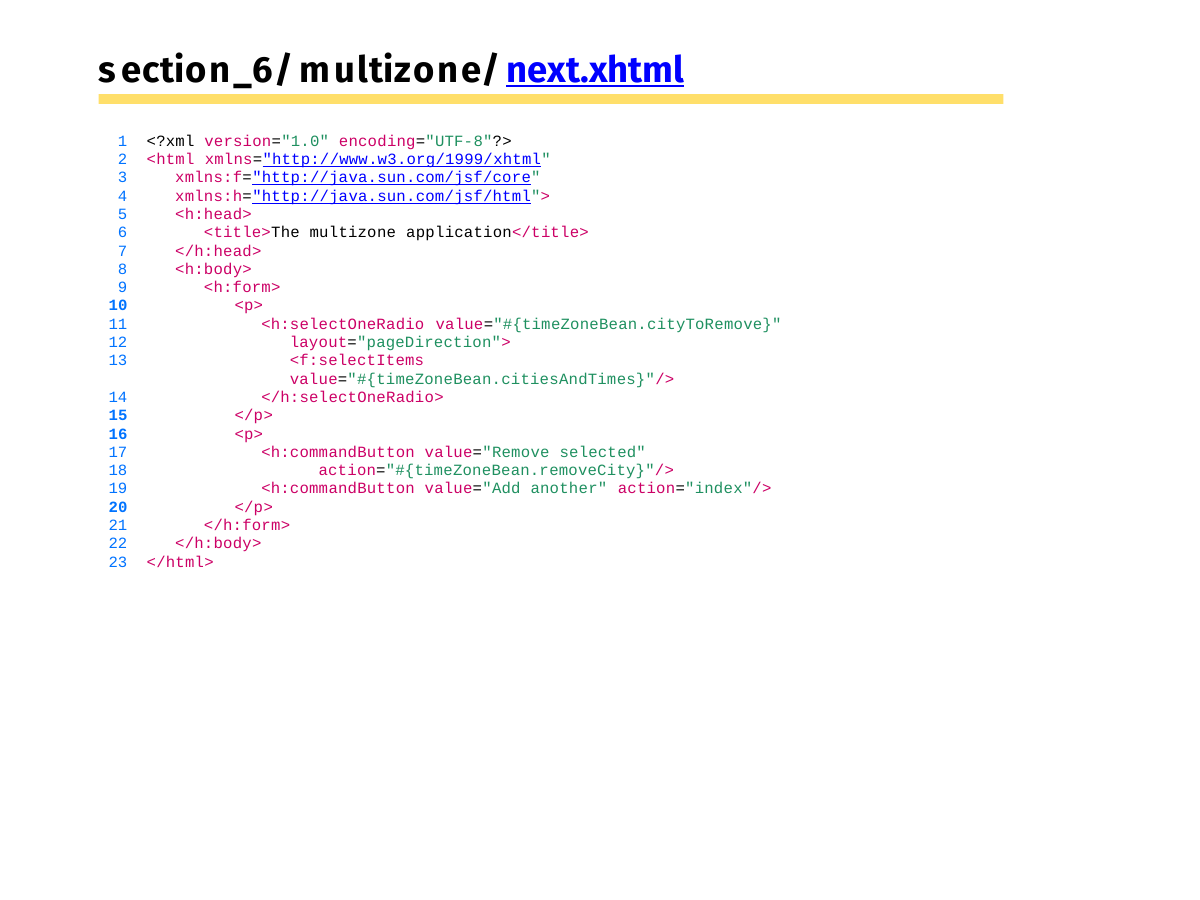

# section_6/multizone/next.xhtml
<?xml version="1.0" encoding="UTF-8"?>
<html xmlns="http://www.w3.org/1999/xhtml"
xmlns:f="http://java.sun.com/jsf/core"
xmlns:h="http://java.sun.com/jsf/html">
<h:head>
<title>The multizone application</title>
</h:head>
<h:body>
<h:form>
10	<p>
<h:selectOneRadio value="#{timeZoneBean.cityToRemove}"
layout="pageDirection">
<f:selectItems value="#{timeZoneBean.citiesAndTimes}"/>
</h:selectOneRadio>
15	</p>
16	<p>
<h:commandButton value="Remove selected"
action="#{timeZoneBean.removeCity}"/>
<h:commandButton value="Add another" action="index"/>
20	</p>
</h:form>
</h:body>
</html>